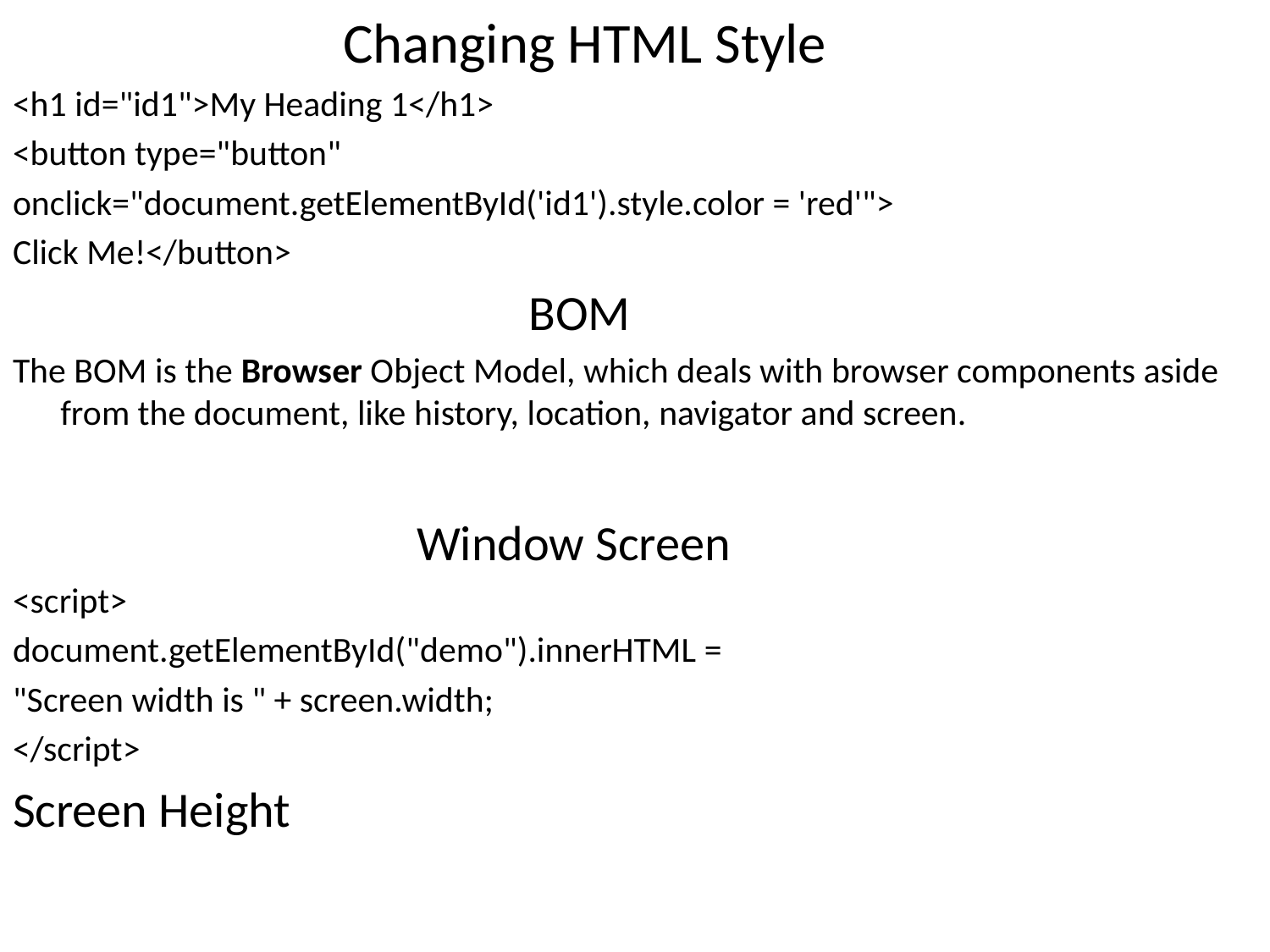

Changing HTML Style
<h1 id="id1">My Heading 1</h1>
<button type="button"
onclick="document.getElementById('id1').style.color = 'red'">
Click Me!</button>
                                              BOM
The BOM is the Browser Object Model, which deals with browser components aside from the document, like history, location, navigator and screen.

                                    Window Screen
<script>
document.getElementById("demo").innerHTML =
"Screen width is " + screen.width;
</script>
Screen Height